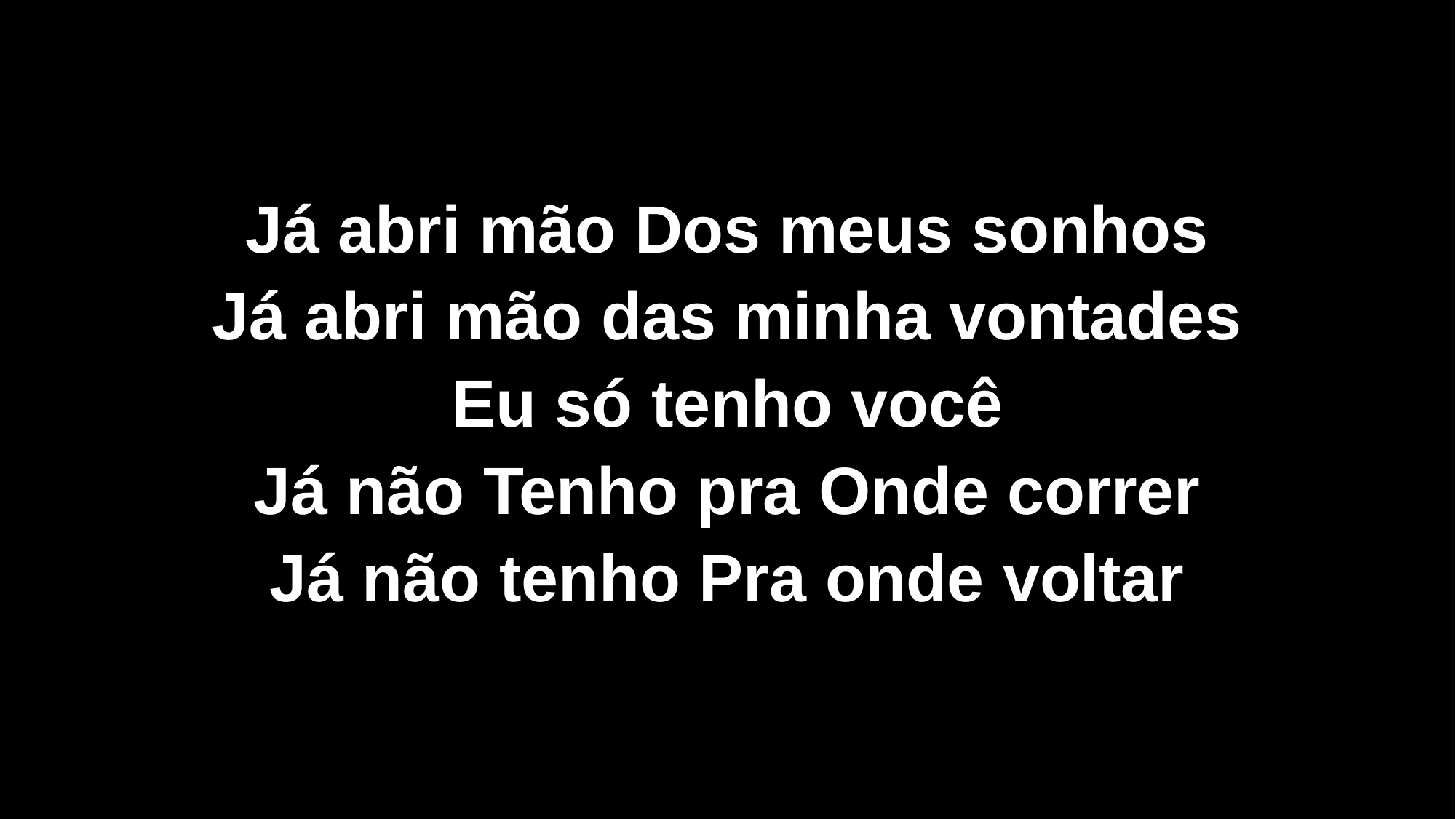

Já abri mão Dos meus sonhos
Já abri mão das minha vontades
Eu só tenho você
Já não Tenho pra Onde correr
Já não tenho Pra onde voltar